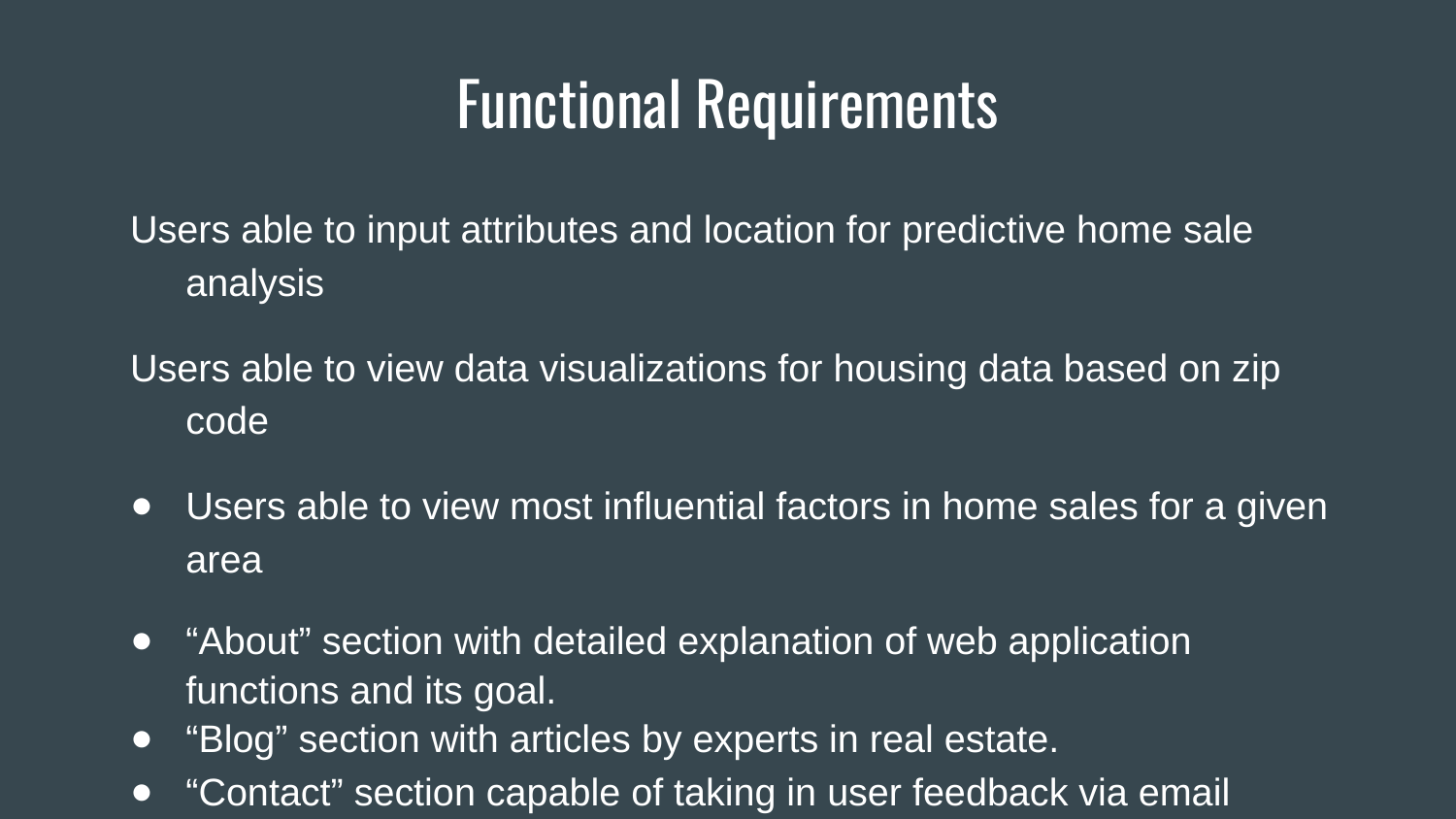

# Functional Requirements

Users able to input attributes and location for predictive home sale analysis
Users able to view data visualizations for housing data based on zip code
Users able to view most influential factors in home sales for a given area
“About” section with detailed explanation of web application functions and its goal.
“Blog” section with articles by experts in real estate.
“Contact” section capable of taking in user feedback via email
“Help” section which offers users a tutorial